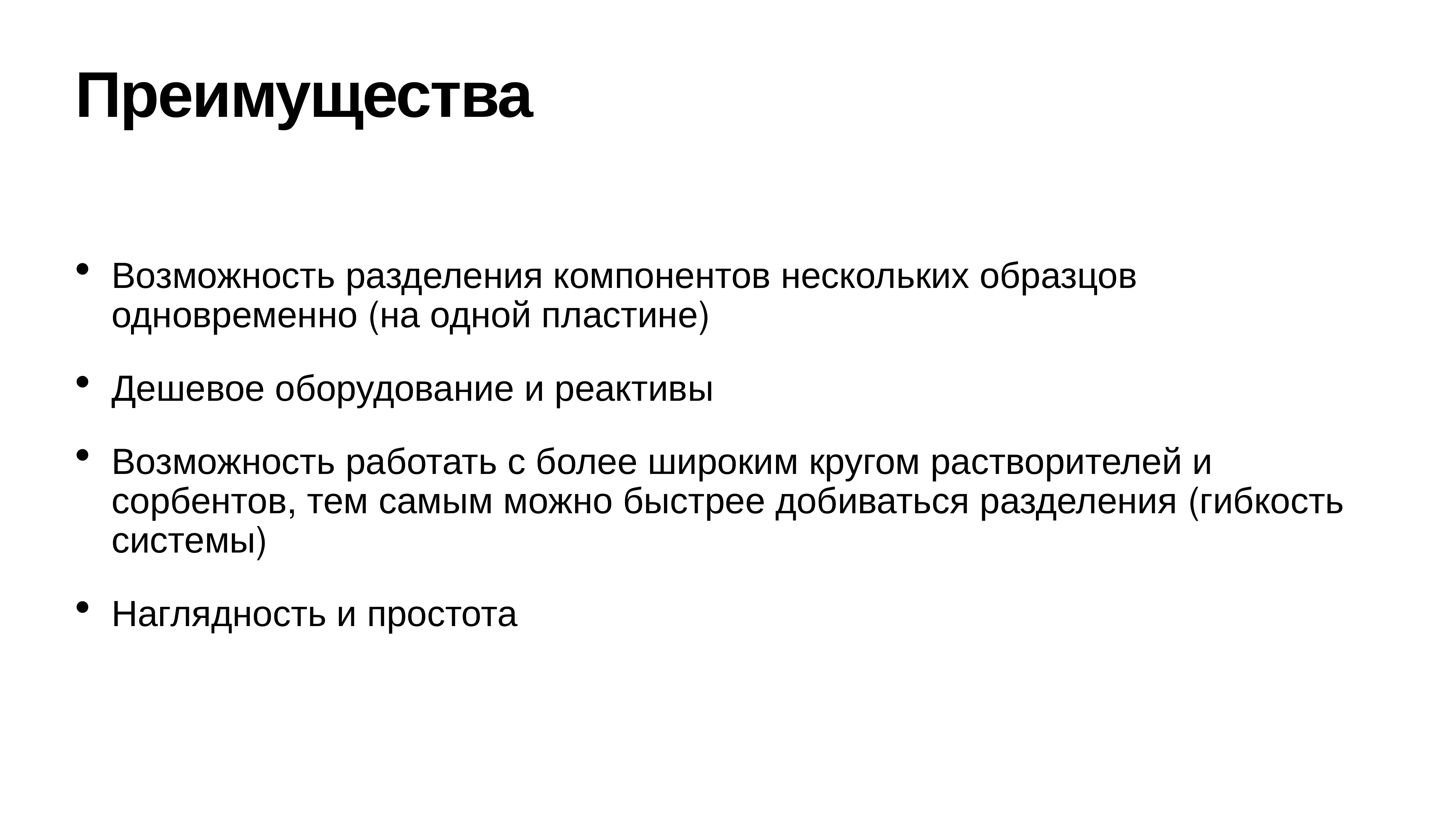

# Преимущества
Возможность разделения компонентов нескольких образцов одновременно (на одной пластине)
Дешевое оборудование и реактивы
Возможность работать с более широким кругом растворителей и сорбентов, тем самым можно быстрее добиваться разделения (гибкость системы)
Наглядность и простота